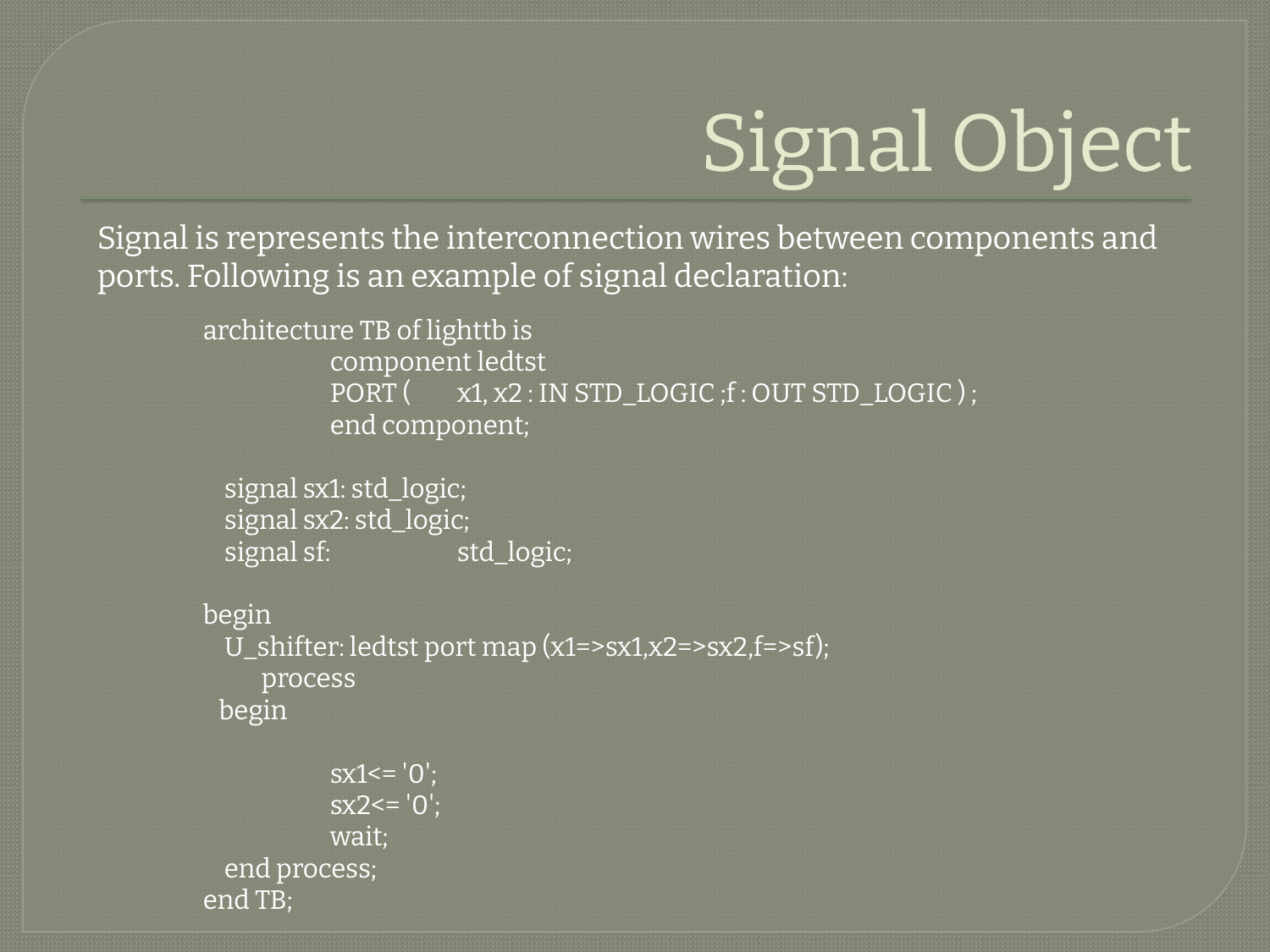

# Signal Object
Signal is represents the interconnection wires between components and ports. Following is an example of signal declaration:
architecture TB of lighttb is
	component ledtst
	PORT ( 	x1, x2 : IN STD_LOGIC ;f : OUT STD_LOGIC ) ;
	end component;

    signal sx1: std_logic;
    signal sx2: std_logic;
    signal sf:	std_logic;

begin
    U_shifter: ledtst port map (x1=>sx1,x2=>sx2,f=>sf);
           process
   begin
	sx1<= '0';
	sx2<= '0';
	wait;
    end process;
end TB;